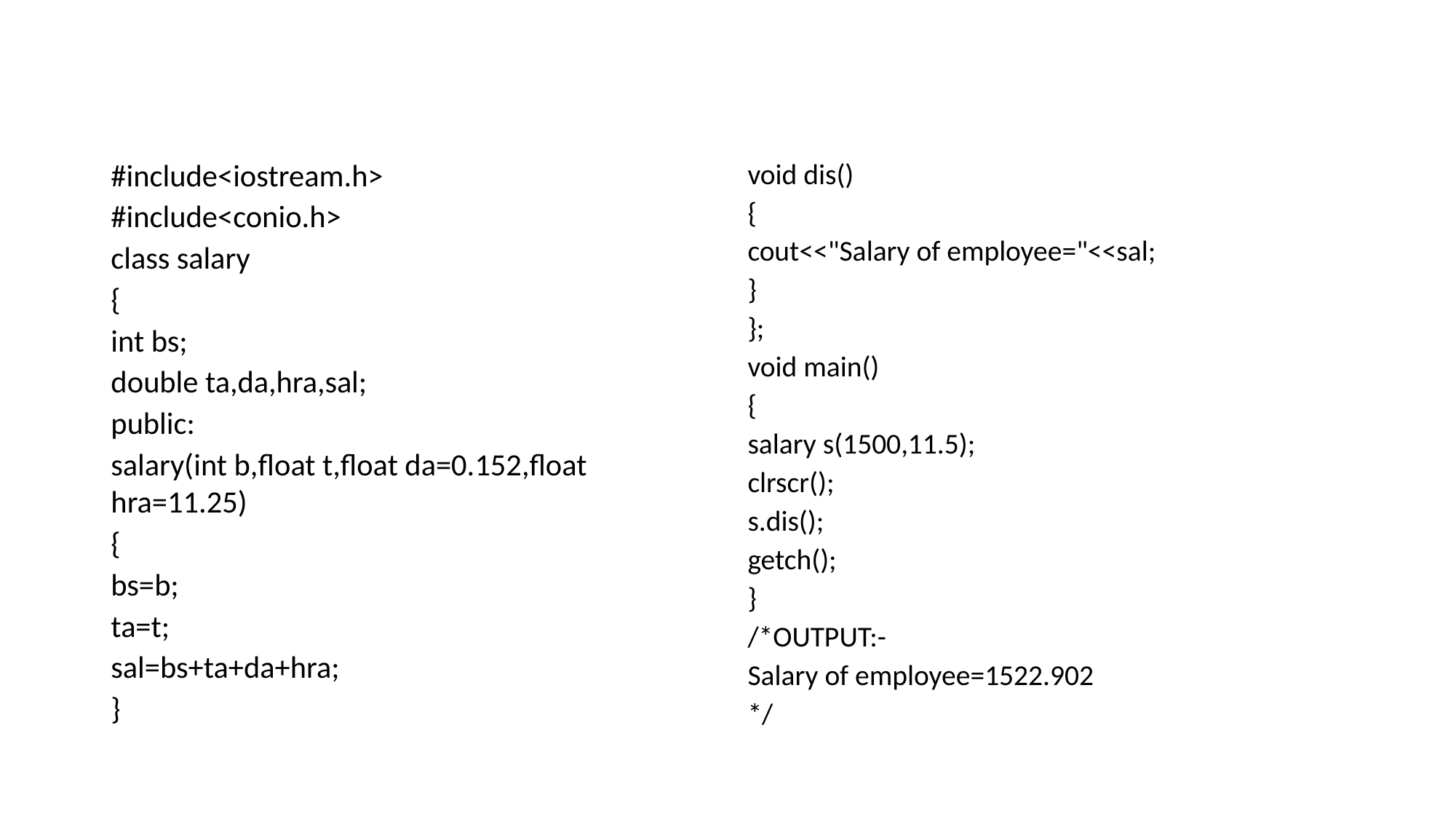

#
#include<iostream.h>
#include<conio.h>
class salary
{
int bs;
double ta,da,hra,sal;
public:
salary(int b,float t,float da=0.152,float hra=11.25)
{
bs=b;
ta=t;
sal=bs+ta+da+hra;
}

void dis()
{
cout<<"Salary of employee="<<sal;
}
};
void main()
{
salary s(1500,11.5);
clrscr();
s.dis();
getch();
}
/*OUTPUT:-
Salary of employee=1522.902
*/